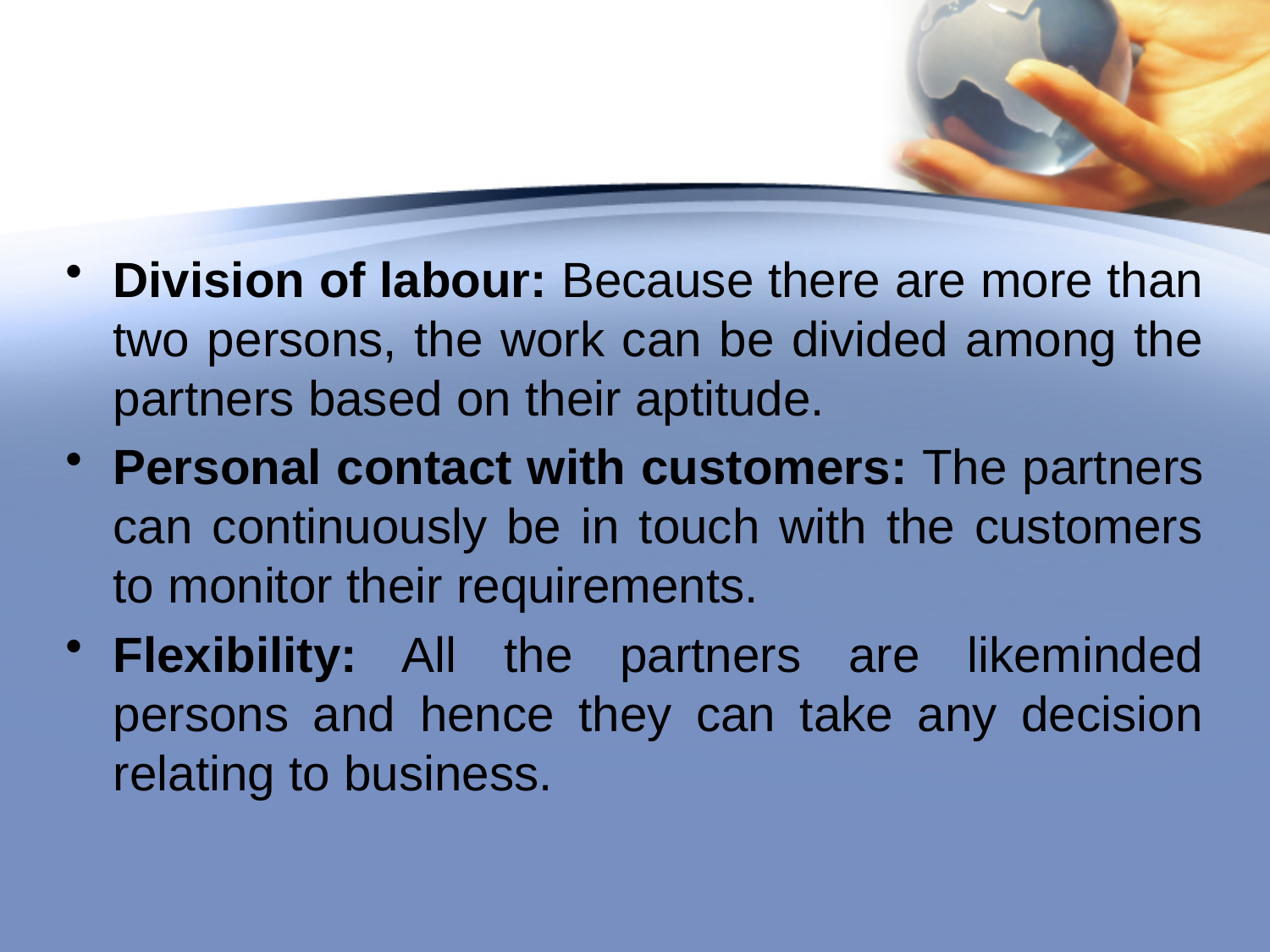

#
Division of labour: Because there are more than two persons, the work can be divided among the partners based on their aptitude.
Personal contact with customers: The partners can continuously be in touch with the customers to monitor their requirements.
Flexibility: All the partners are likeminded persons and hence they can take any decision relating to business.